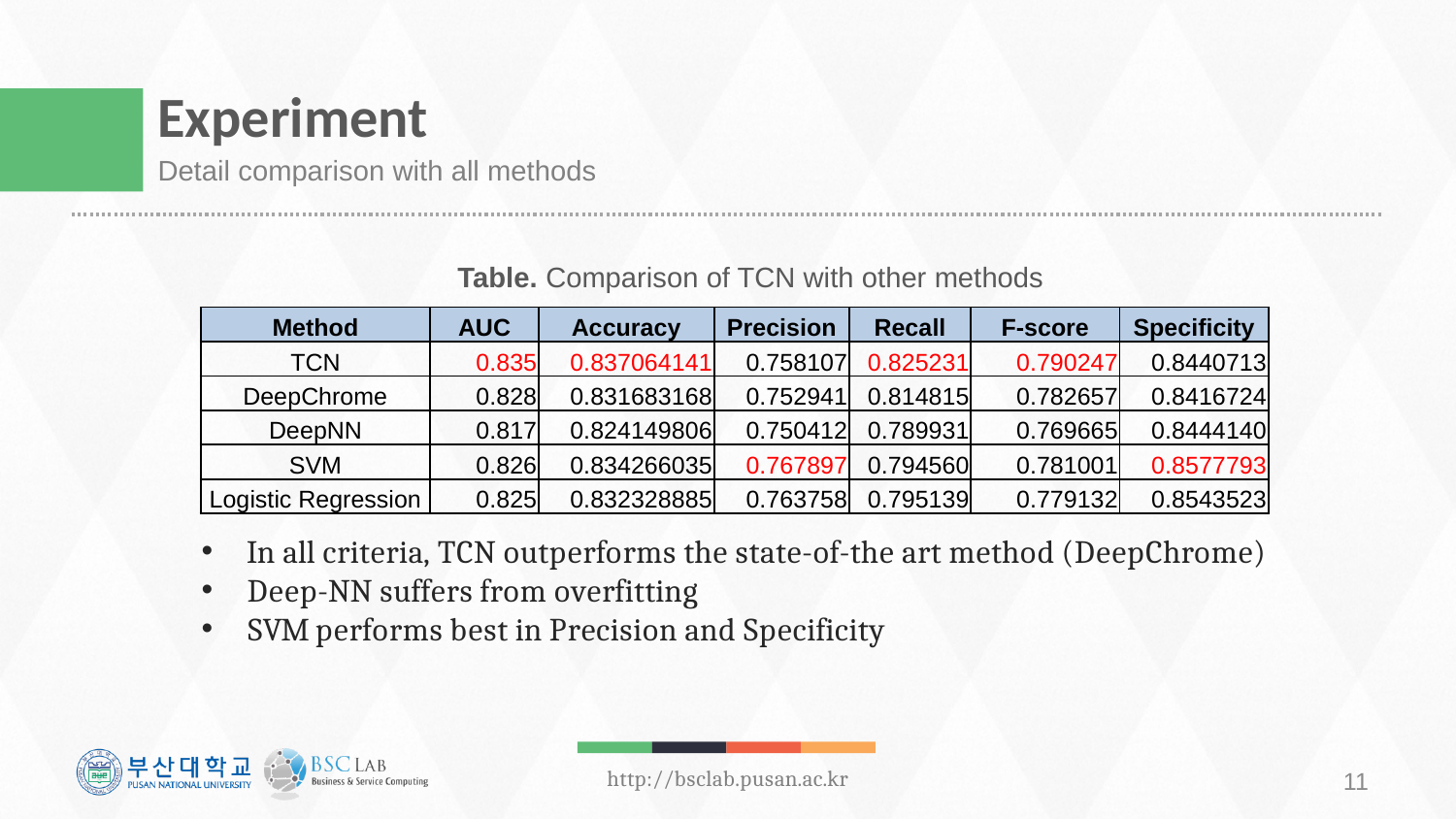

# Experiment
Detail comparison with all methods
Table. Comparison of TCN with other methods

| Method | AUC | Accuracy | Precision | Recall | F-score | Specificity |
| --- | --- | --- | --- | --- | --- | --- |
| TCN | 0.835 | 0.837064141 | 0.758107 | 0.825231 | 0.790247 | 0.8440713 |
| DeepChrome | 0.828 | 0.831683168 | 0.752941 | 0.814815 | 0.782657 | 0.8416724 |
| DeepNN | 0.817 | 0.824149806 | 0.750412 | 0.789931 | 0.769665 | 0.8444140 |
| SVM | 0.826 | 0.834266035 | 0.767897 | 0.794560 | 0.781001 | 0.8577793 |
| Logistic Regression | 0.825 | 0.832328885 | 0.763758 | 0.795139 | 0.779132 | 0.8543523 |
In all criteria, TCN outperforms the state-of-the art method (DeepChrome)
Deep-NN suffers from overfitting
SVM performs best in Precision and Specificity

11